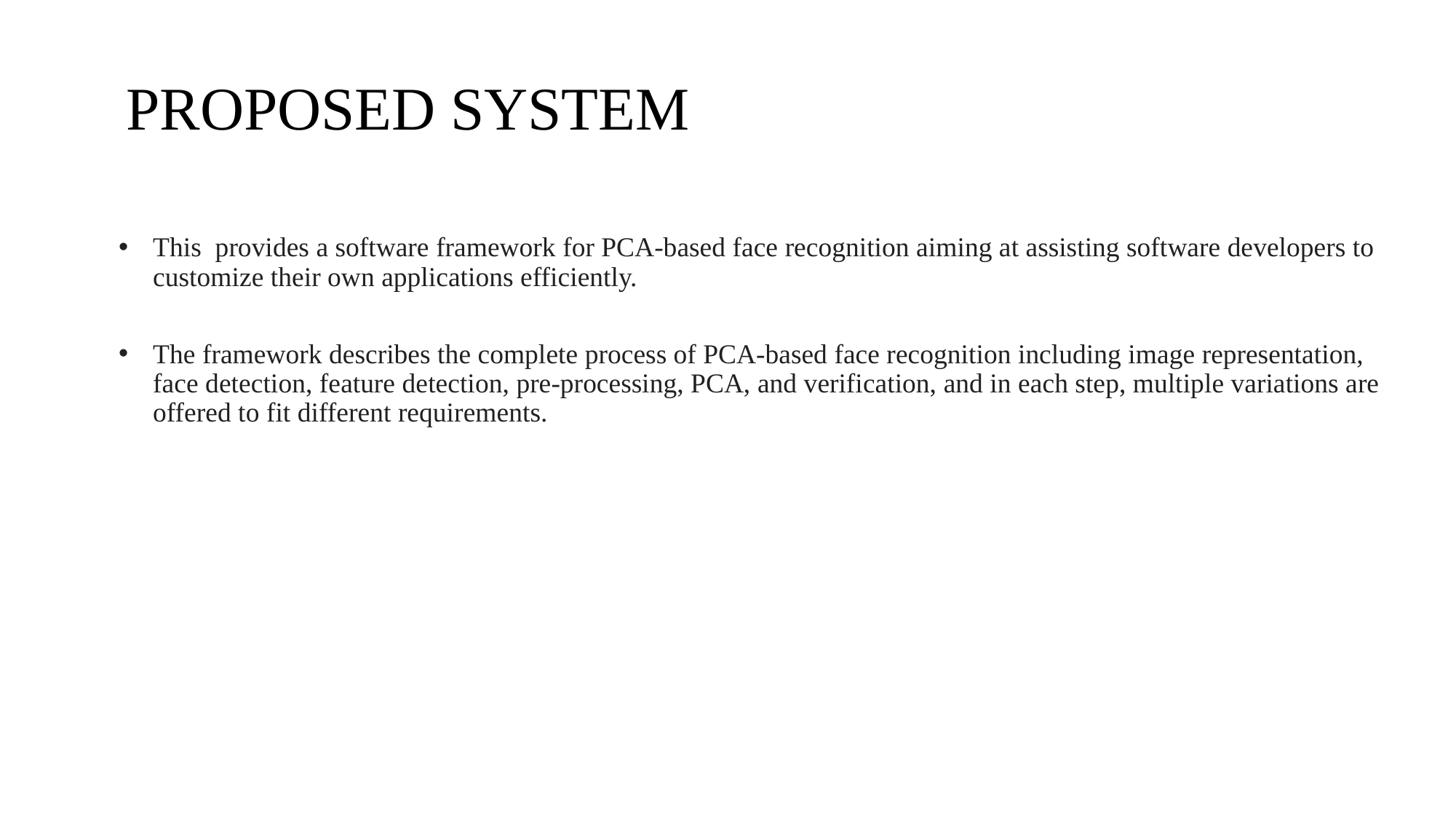

# PROPOSED SYSTEM
This  provides a software framework for PCA-based face recognition aiming at assisting software developers to customize their own applications efficiently.

The framework describes the complete process of PCA-based face recognition including image representation, face detection, feature detection, pre-processing, PCA, and verification, and in each step, multiple variations are offered to fit different requirements.